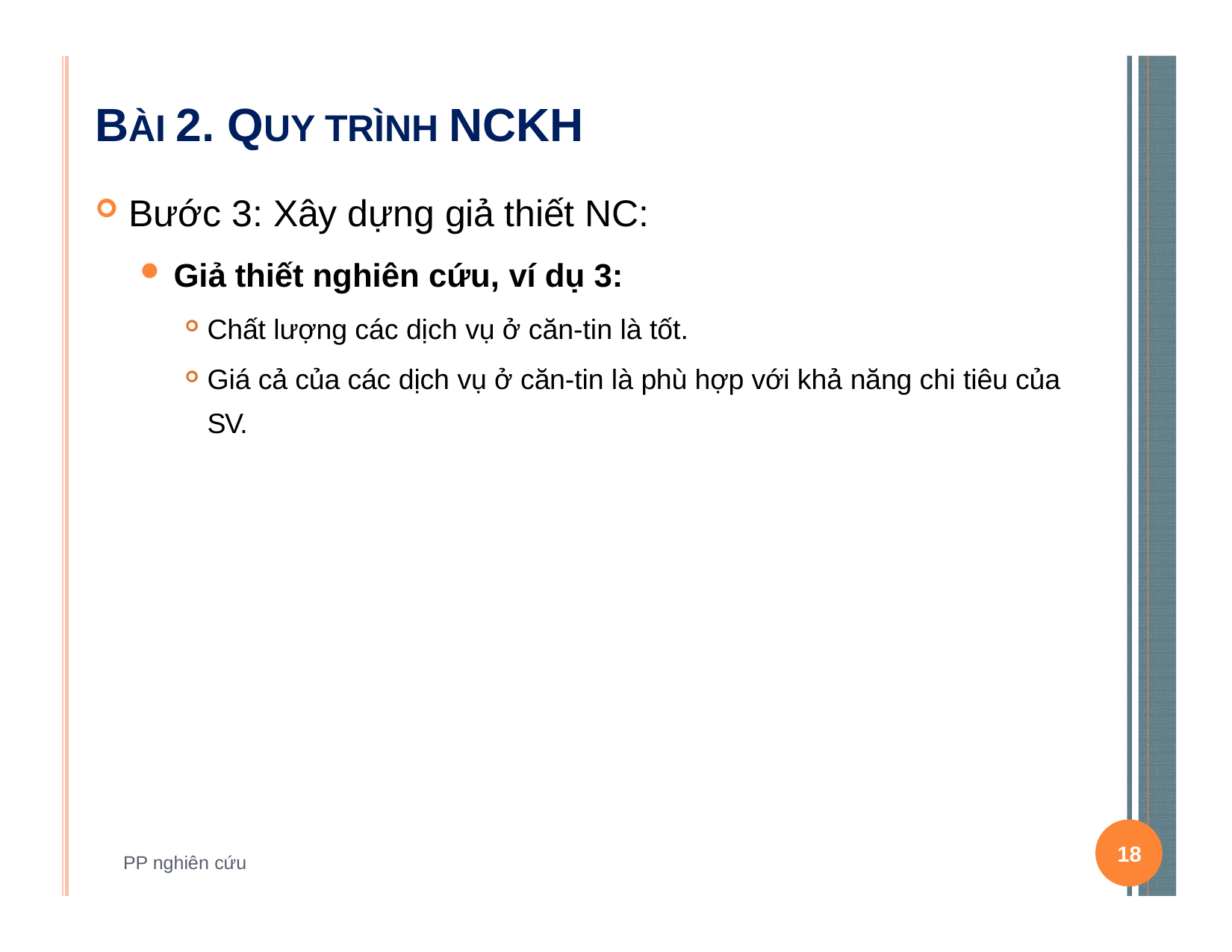

# BÀI 2. QUY TRÌNH NCKH
Bước 3: Xây dựng giả thiết NC:
Giả thiết nghiên cứu, ví dụ 3:
Chất lượng các dịch vụ ở căn-tin là tốt.
Giá cả của các dịch vụ ở căn-tin là phù hợp với khả năng chi tiêu của  SV.

18
PP nghiên cứu